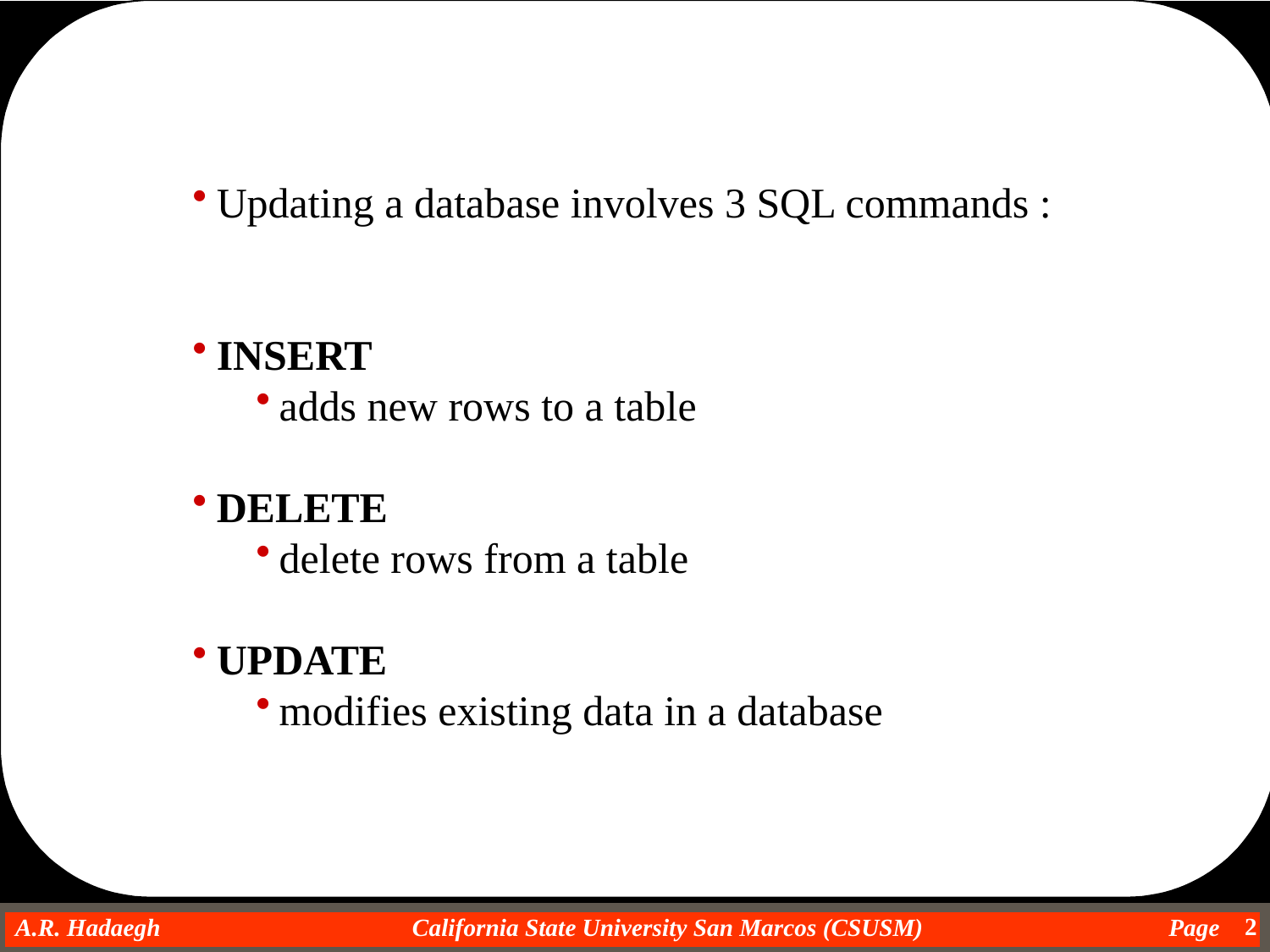

Updating a database involves 3 SQL commands :

INSERT
adds new rows to a table

DELETE
delete rows from a table

UPDATE
modifies existing data in a database
2